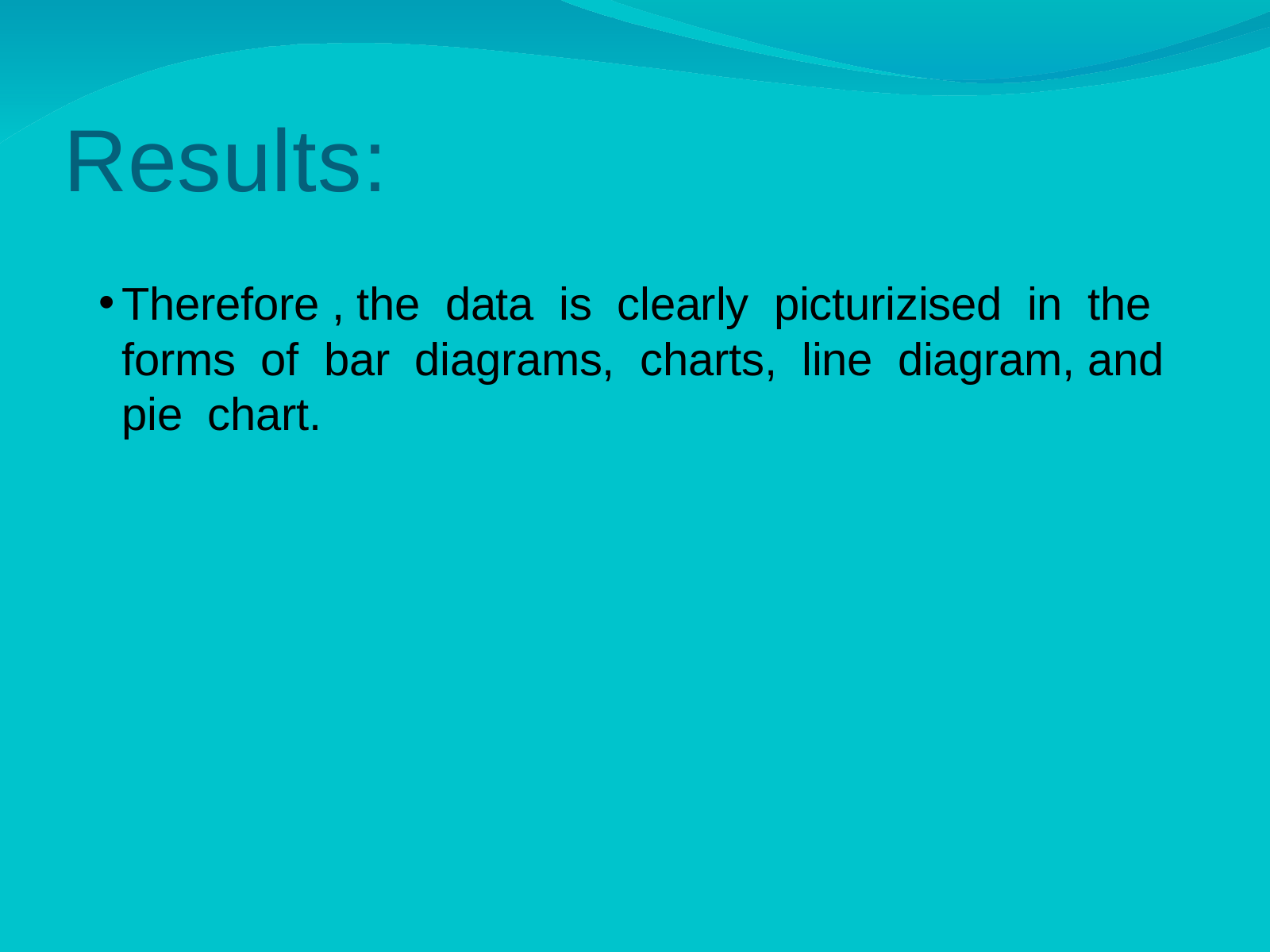

Results:
Therefore , the  data  is  clearly  picturizised  in  the  forms  of  bar  diagrams,  charts,  line  diagram, and  pie  chart.